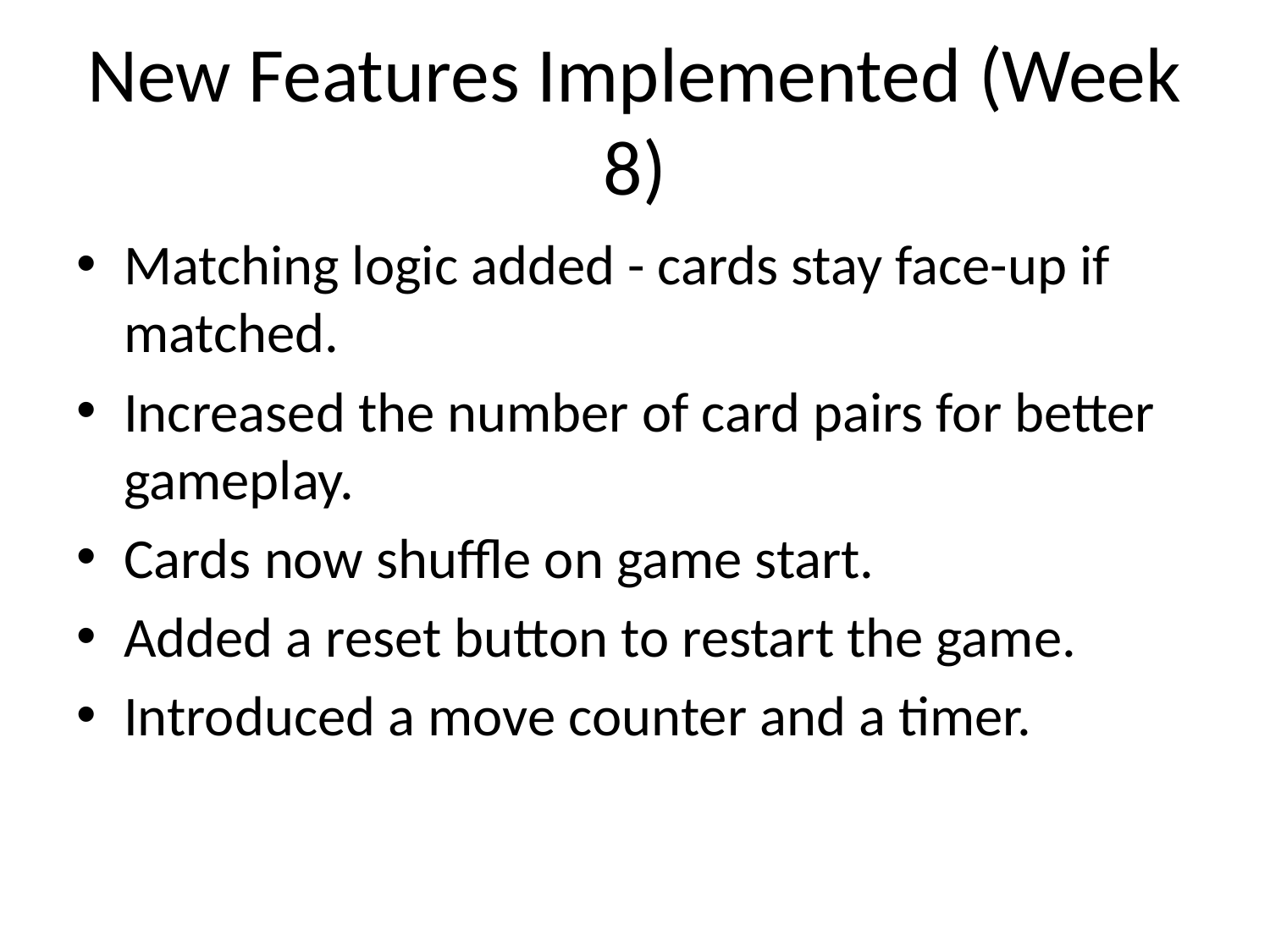

# New Features Implemented (Week 8)
Matching logic added - cards stay face-up if matched.
Increased the number of card pairs for better gameplay.
Cards now shuffle on game start.
Added a reset button to restart the game.
Introduced a move counter and a timer.